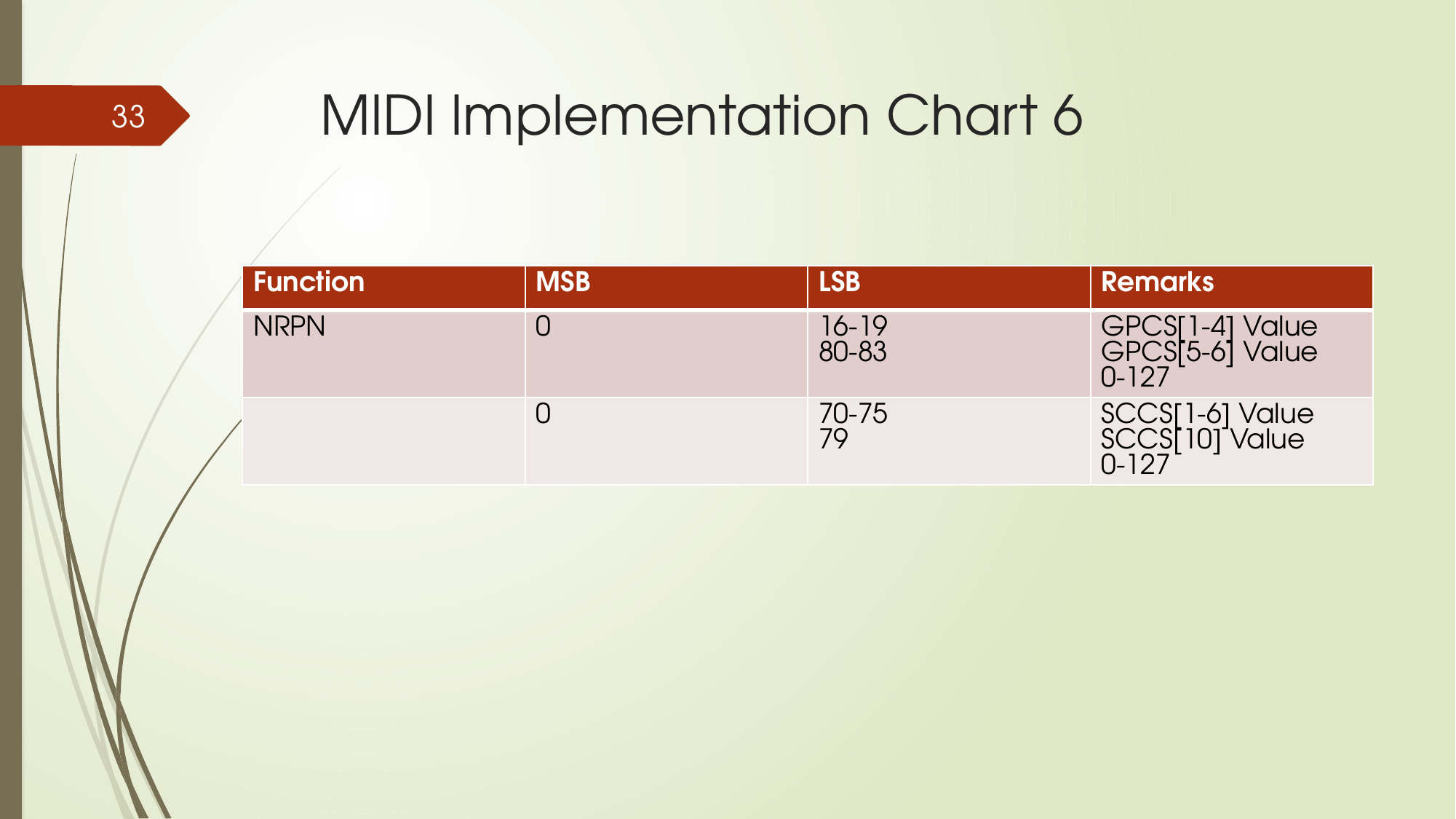

# MIDI Implementation Chart 6
33
| Function | MSB | LSB | Remarks |
| --- | --- | --- | --- |
| NRPN | 0 | 16-19 80-83 | GPCS[1-4] Value GPCS[5-6] Value 0-127 |
|  | 0 | 70-75 79 | SCCS[1-6] Value SCCS[10] Value 0-127 |